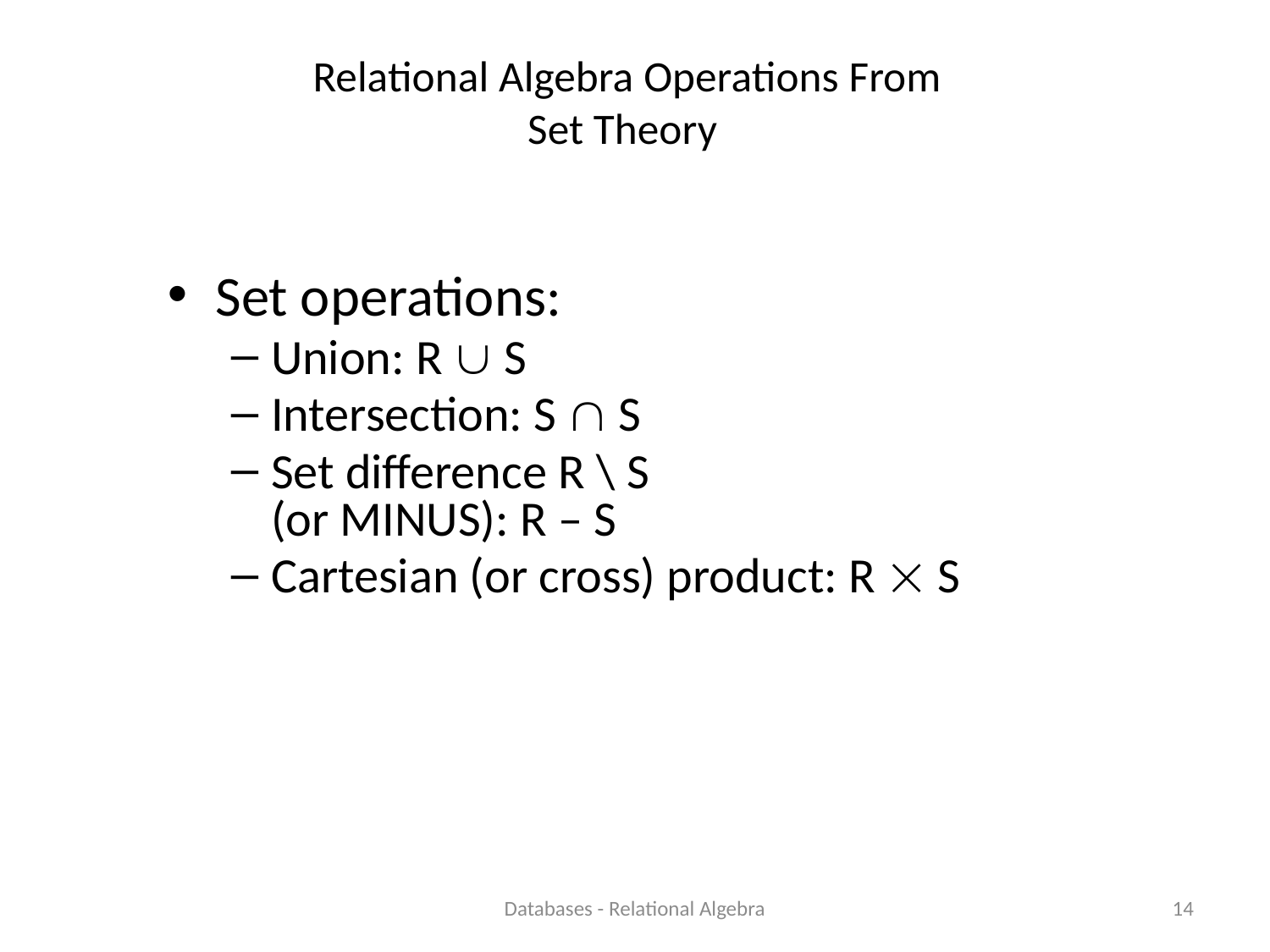

# Relational Algebra Operations From Set Theory
Set operations:
Union: R ∪ S
Intersection: S ∩ S
Set difference R \ S
(or MINUS): R – S
Cartesian (or cross) product: R × S

Databases - Relational Algebra
14